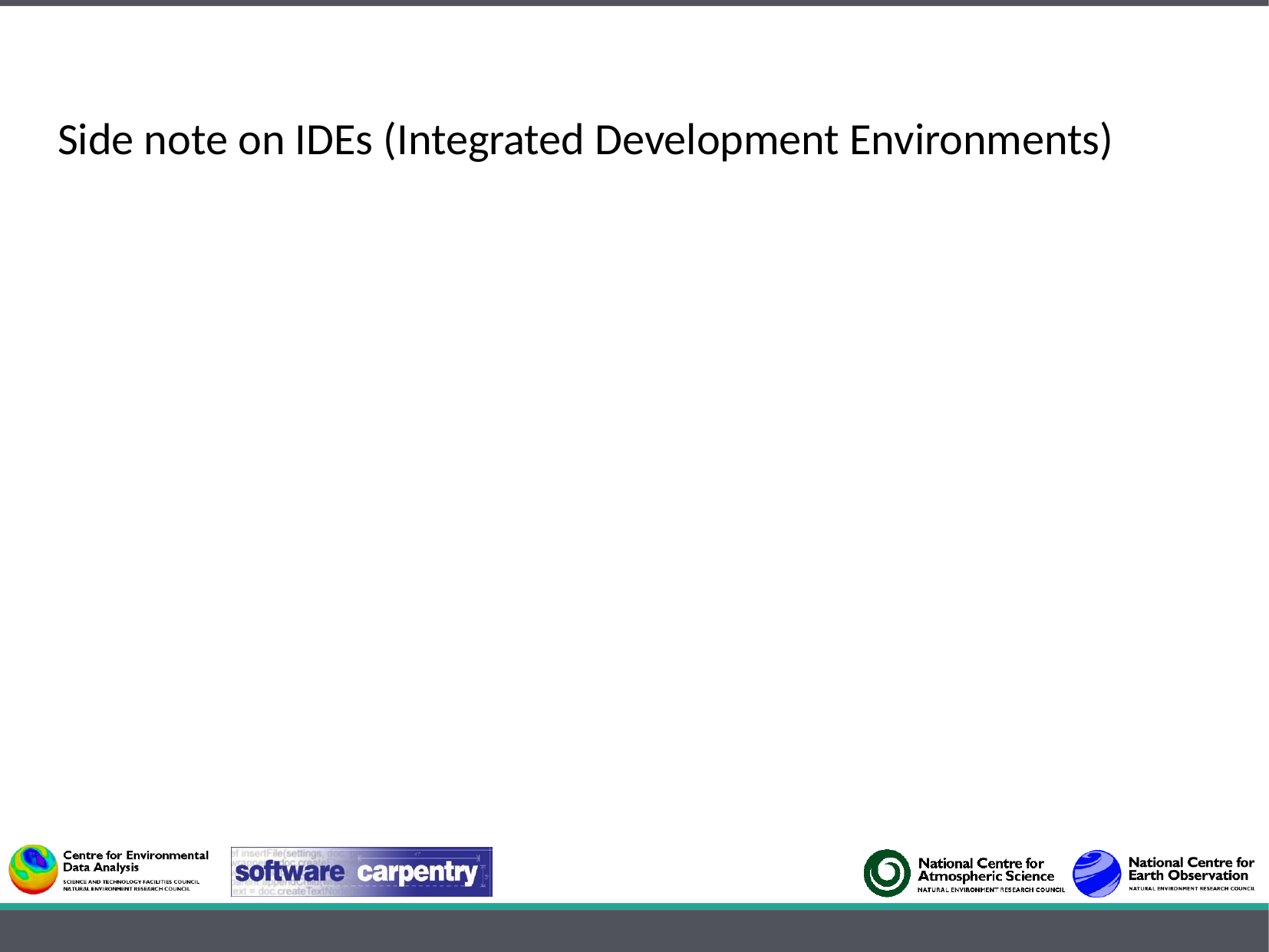

Side note on IDEs (Integrated Development Environments)